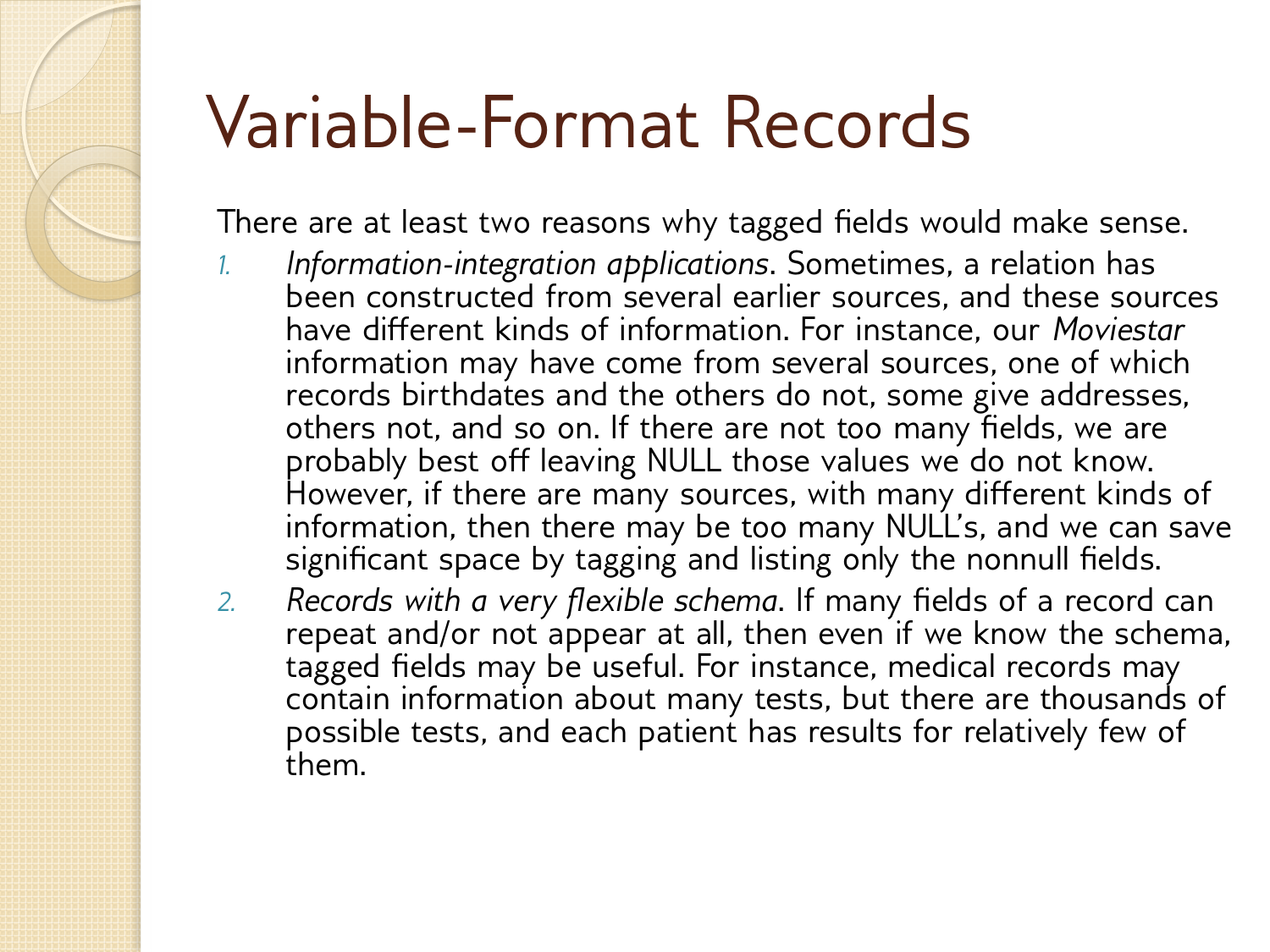

# Variable-Format Records
There are at least two reasons why tagged fields would make sense.
Information-integration applications. Sometimes, a relation has been constructed from several earlier sources, and these sources have different kinds of information. For instance, our Moviestar information may have come from several sources, one of which records birthdates and the others do not, some give addresses, others not, and so on. If there are not too many fields, we are probably best off leaving NULL those values we do not know. However, if there are many sources, with many different kinds of information, then there may be too many NULL’s, and we can save significant space by tagging and listing only the nonnull fields.
Records with a very flexible schema. If many fields of a record can repeat and/or not appear at all, then even if we know the schema, tagged fields may be useful. For instance, medical records may contain information about many tests, but there are thousands of possible tests, and each patient has results for relatively few of them.